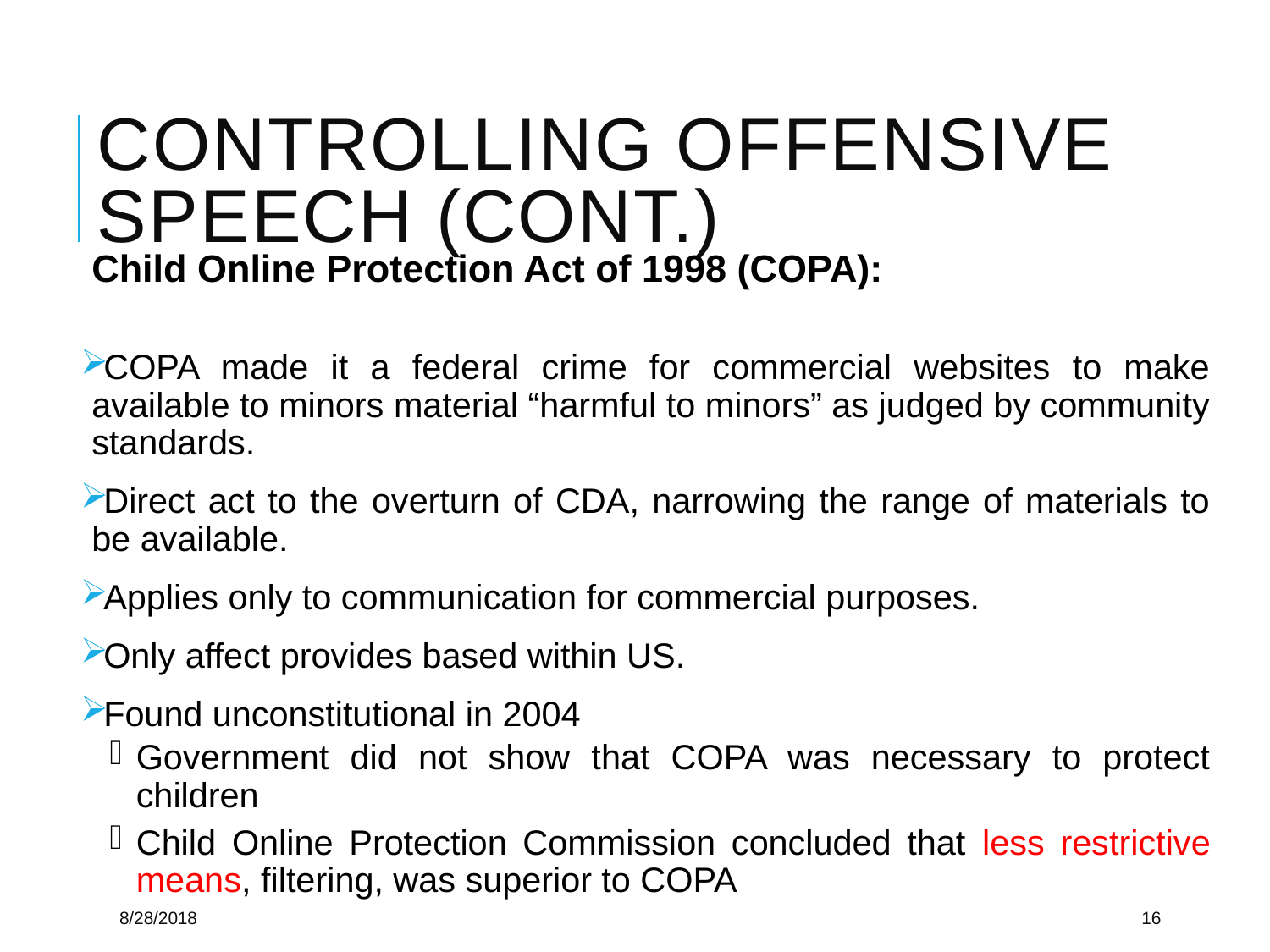

# Controlling Offensive Speech (cont.)
Child Online Protection Act of 1998 (COPA):

COPA made it a federal crime for commercial websites to make available to minors material “harmful to minors” as judged by community standards.
Direct act to the overturn of CDA, narrowing the range of materials to be available.
Applies only to communication for commercial purposes.
Only affect provides based within US.
Found unconstitutional in 2004
Government did not show that COPA was necessary to protect children
Child Online Protection Commission concluded that less restrictive means, filtering, was superior to COPA

8/28/2018
16